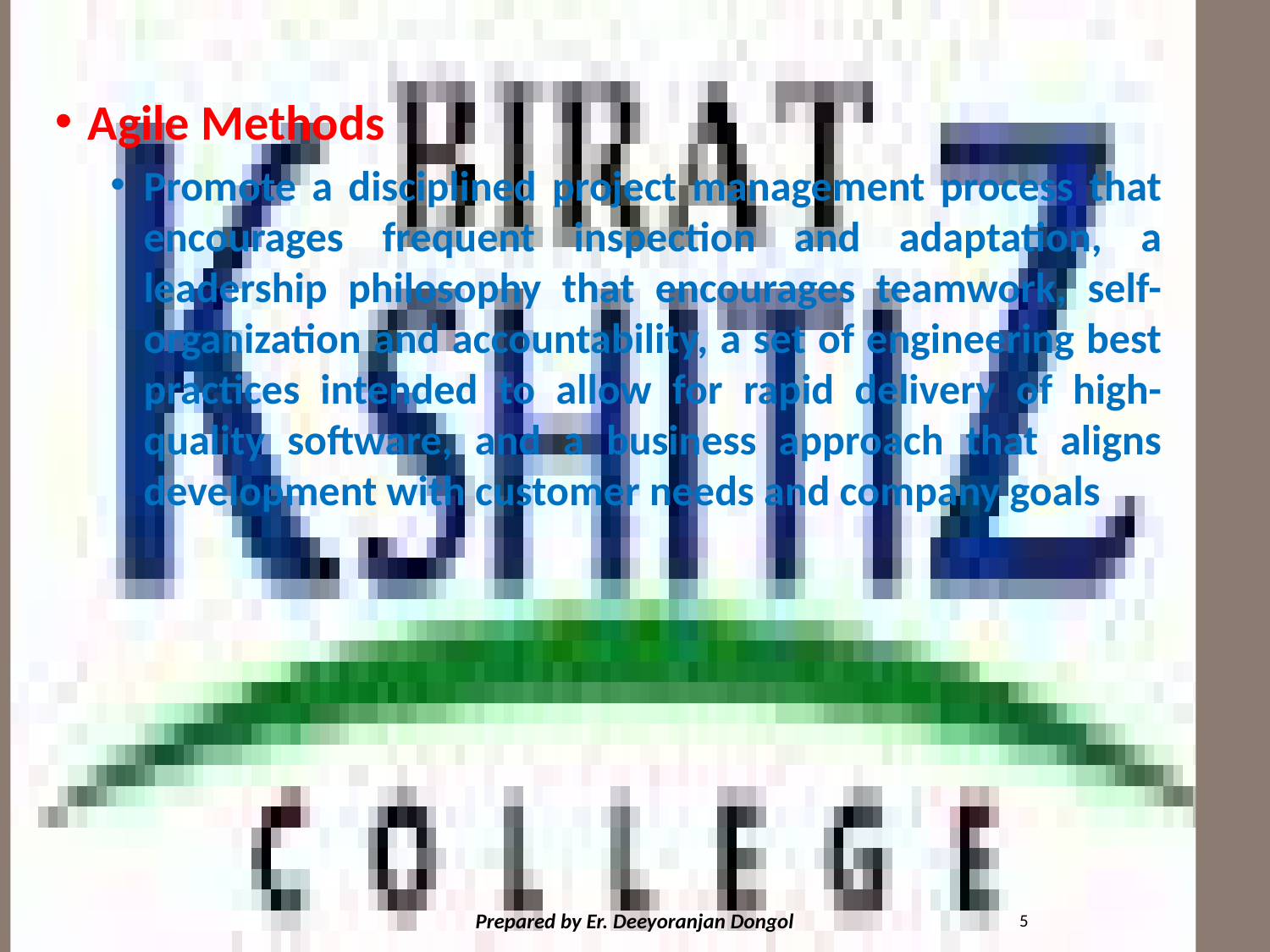

#
Agile Methods
Promote a disciplined project management process that encourages frequent inspection and adaptation, a leadership philosophy that encourages teamwork, self-organization and accountability, a set of engineering best practices intended to allow for rapid delivery of high-quality software, and a business approach that aligns development with customer needs and company goals

5
Prepared by Er. Deeyoranjan Dongol